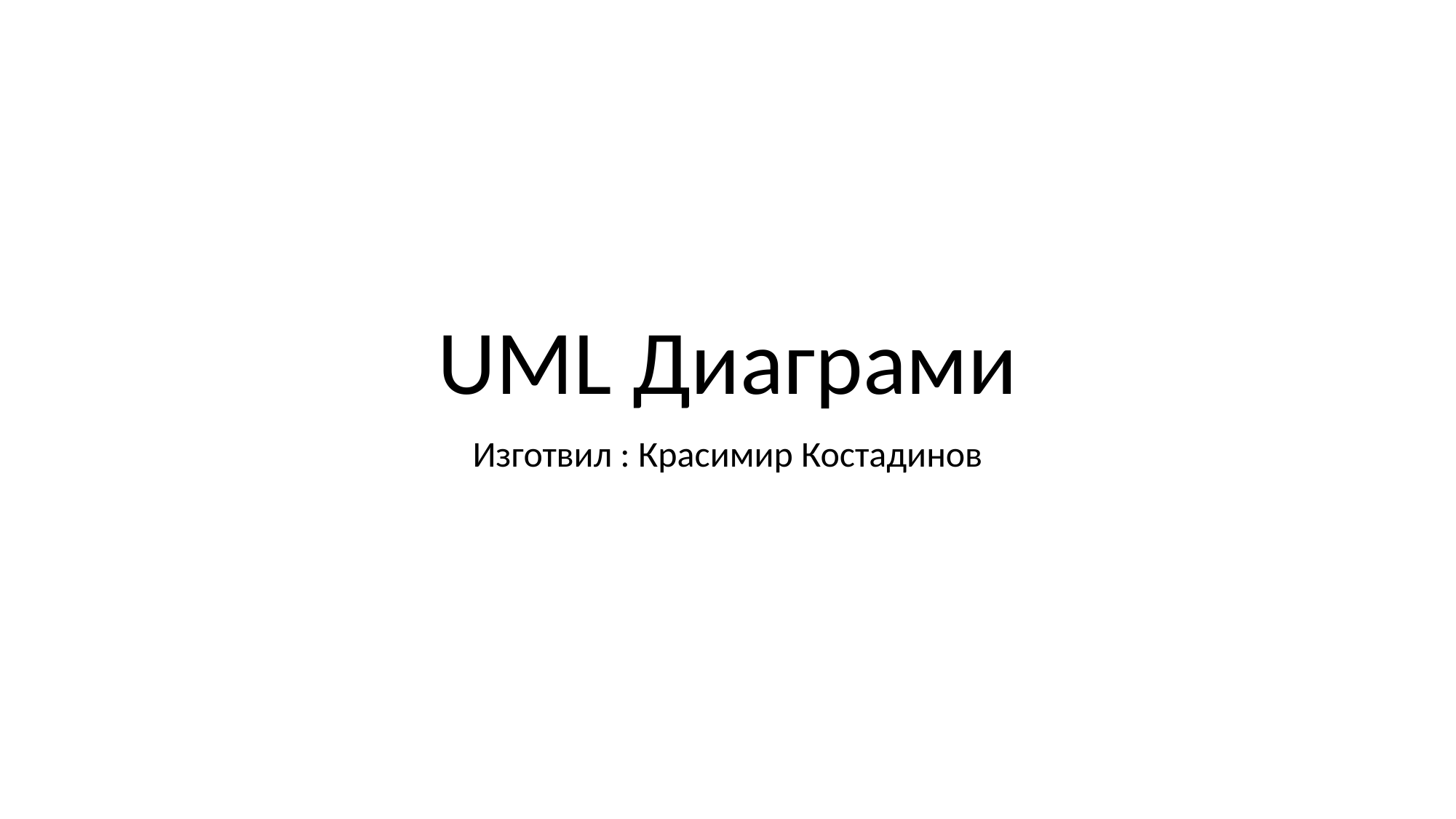

# UML Диаграми
Изготвил : Красимир Костадинов